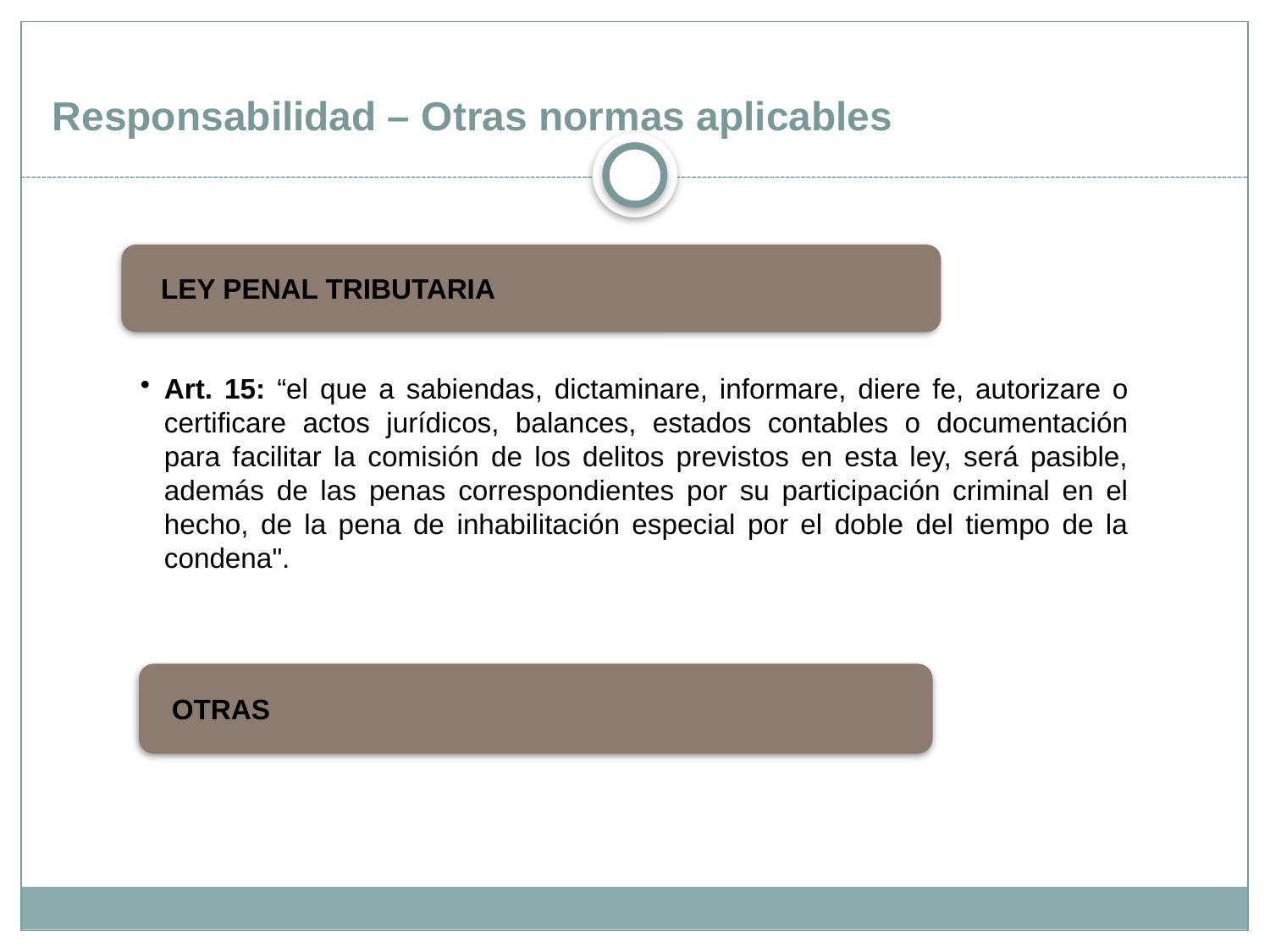

Art. 15: “el que a sabiendas, dictaminare, informare, diere fe, autorizare o certificare actos jurídicos, balances, estados contables o documentación para facilitar la comisión de los delitos previstos en esta ley, será pasible, además de las penas correspondientes por su participación criminal en el hecho, de la pena de inhabilitación especial por el doble del tiempo de la condena".
LEY PENAL TRIBUTARIA
Responsabilidad – Otras normas aplicables
  OTRAS